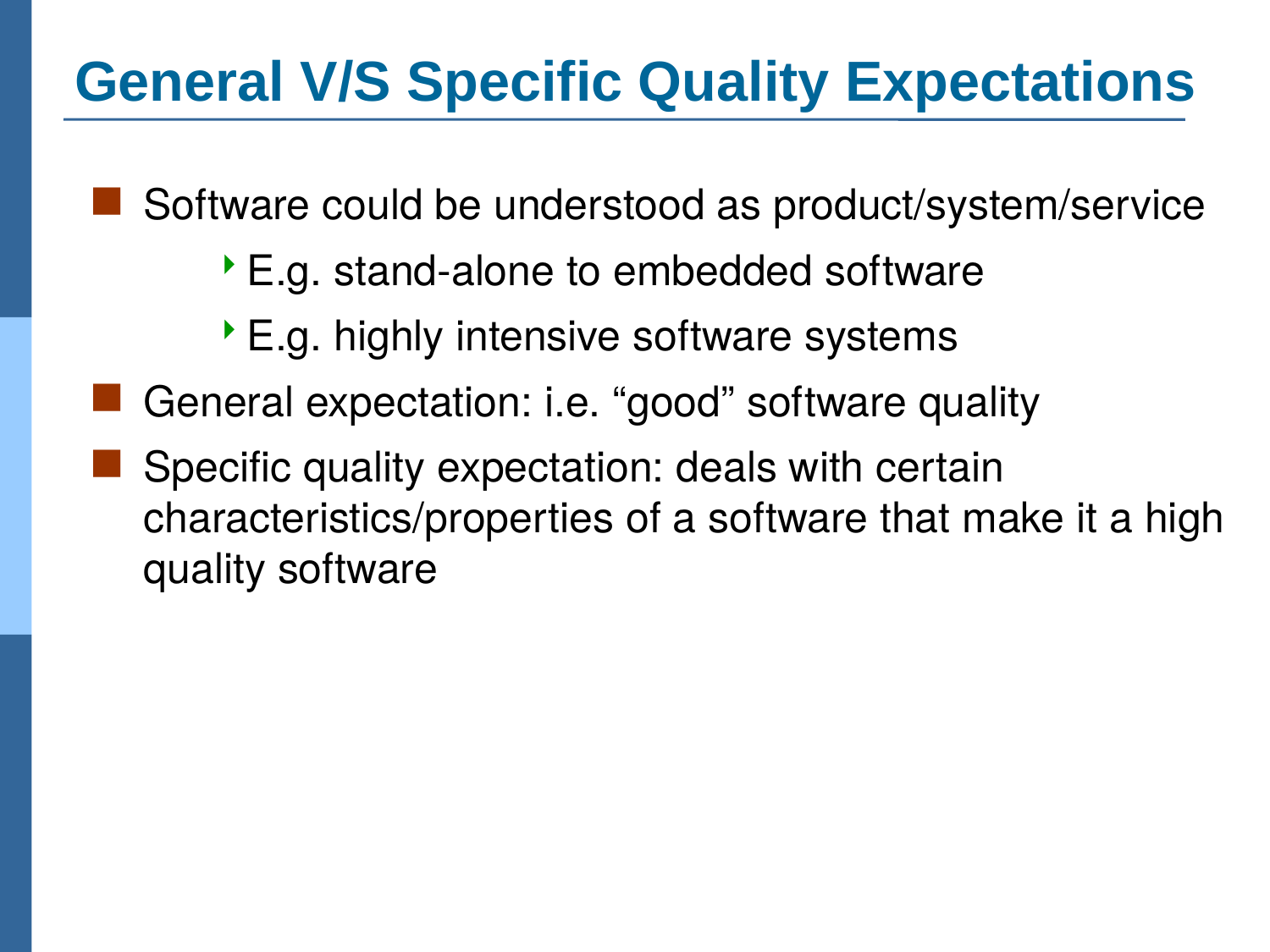

# General V/S Specific Quality Expectations
Software could be understood as product/system/service
E.g. stand-alone to embedded software
E.g. highly intensive software systems
General expectation: i.e. “good” software quality
Specific quality expectation: deals with certain characteristics/properties of a software that make it a high quality software